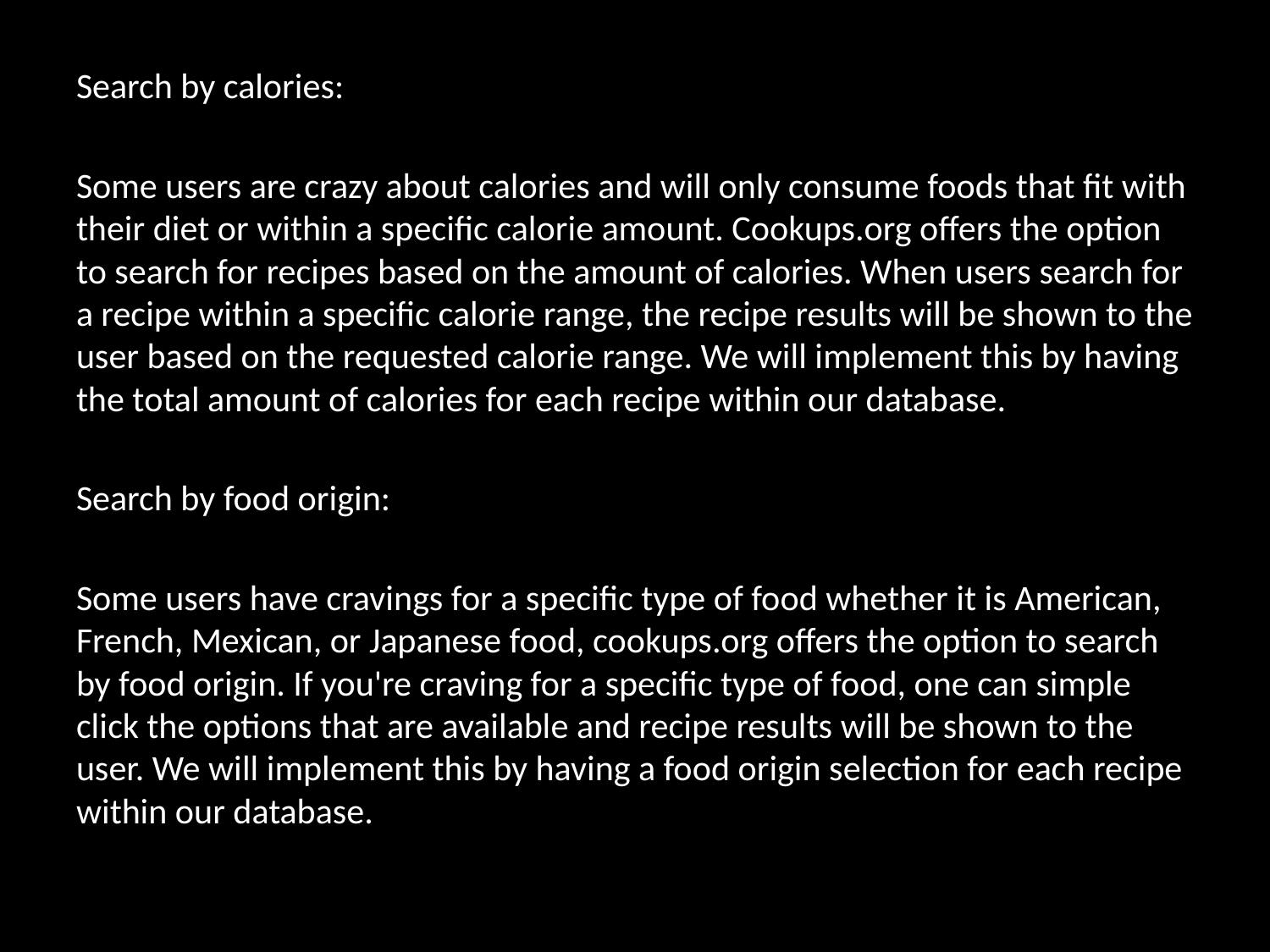

Search by calories:

Some users are crazy about calories and will only consume foods that fit with their diet or within a specific calorie amount. Cookups.org offers the option to search for recipes based on the amount of calories. When users search for a recipe within a specific calorie range, the recipe results will be shown to the user based on the requested calorie range. We will implement this by having the total amount of calories for each recipe within our database.

Search by food origin:

Some users have cravings for a specific type of food whether it is American, French, Mexican, or Japanese food, cookups.org offers the option to search by food origin. If you're craving for a specific type of food, one can simple click the options that are available and recipe results will be shown to the user. We will implement this by having a food origin selection for each recipe within our database.